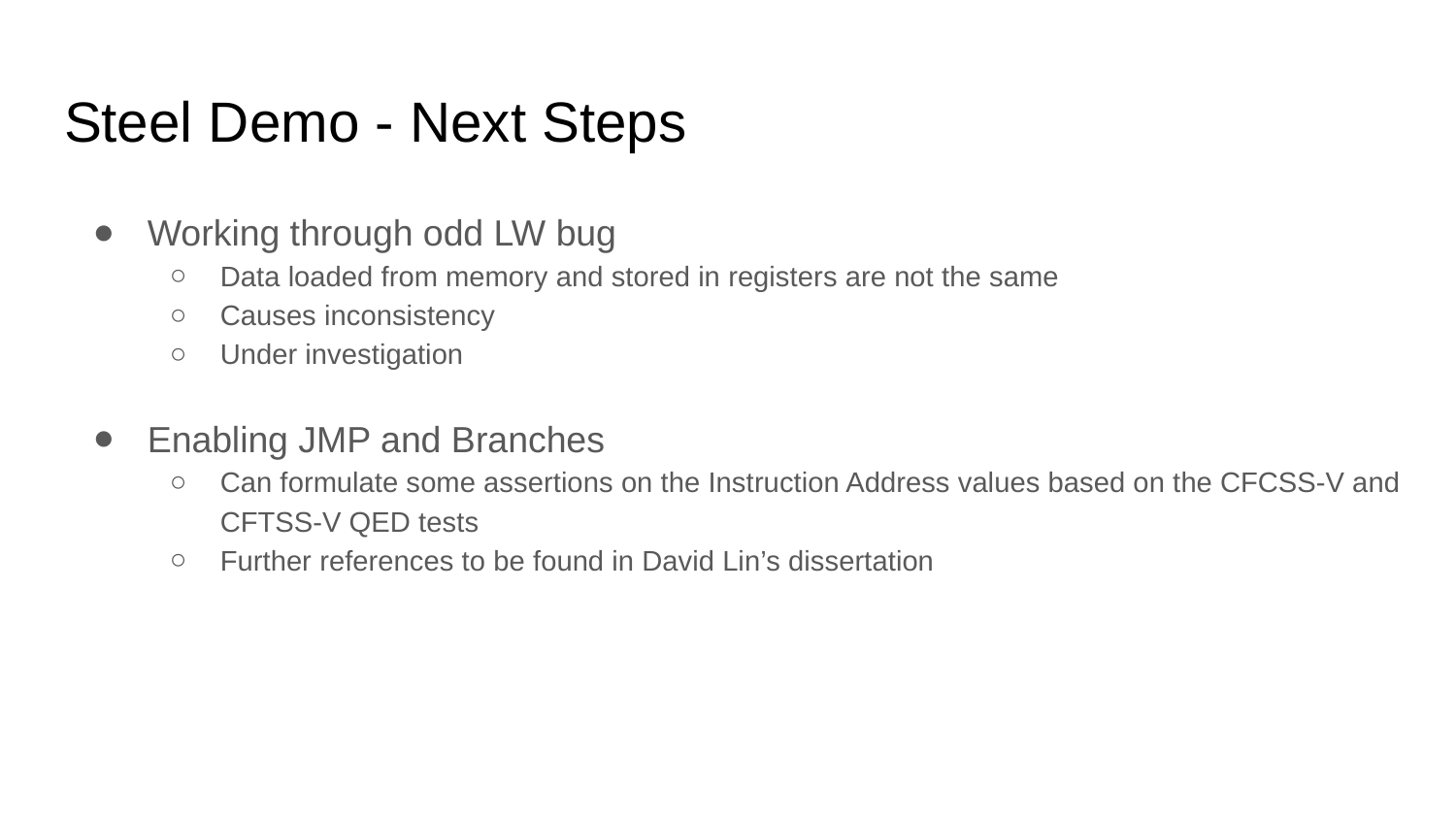

# Steel Demo - Next Steps
Working through odd LW bug
Data loaded from memory and stored in registers are not the same
Causes inconsistency
Under investigation
Enabling JMP and Branches
Can formulate some assertions on the Instruction Address values based on the CFCSS-V and CFTSS-V QED tests
Further references to be found in David Lin’s dissertation